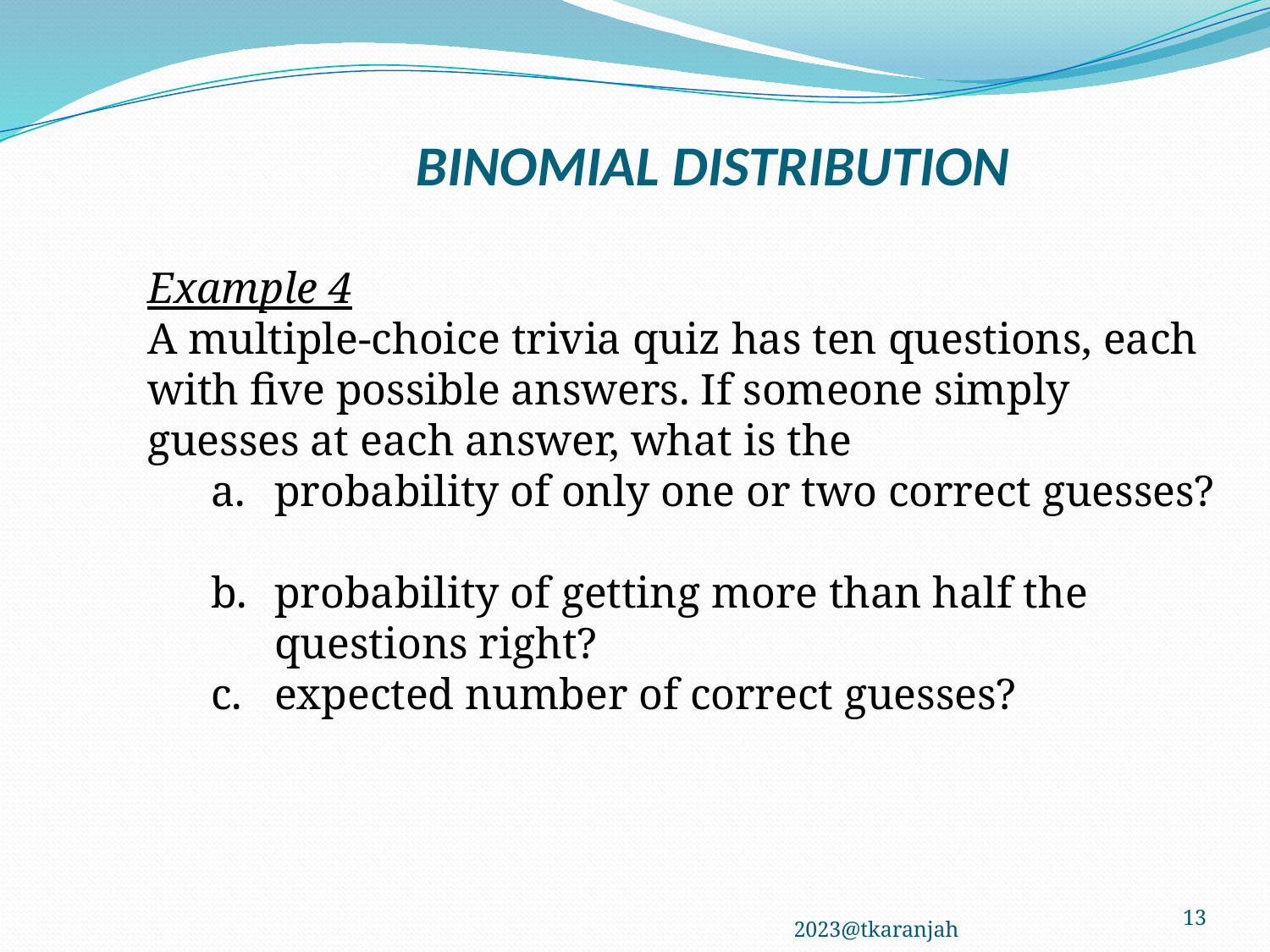

# BINOMIAL DISTRIBUTION

Example 4
A multiple-choice trivia quiz has ten questions, each with five possible answers. If someone simply guesses at each answer, what is the
probability of only one or two correct guesses?
probability of getting more than half the questions right?
expected number of correct guesses?

2023@tkaranjah
13